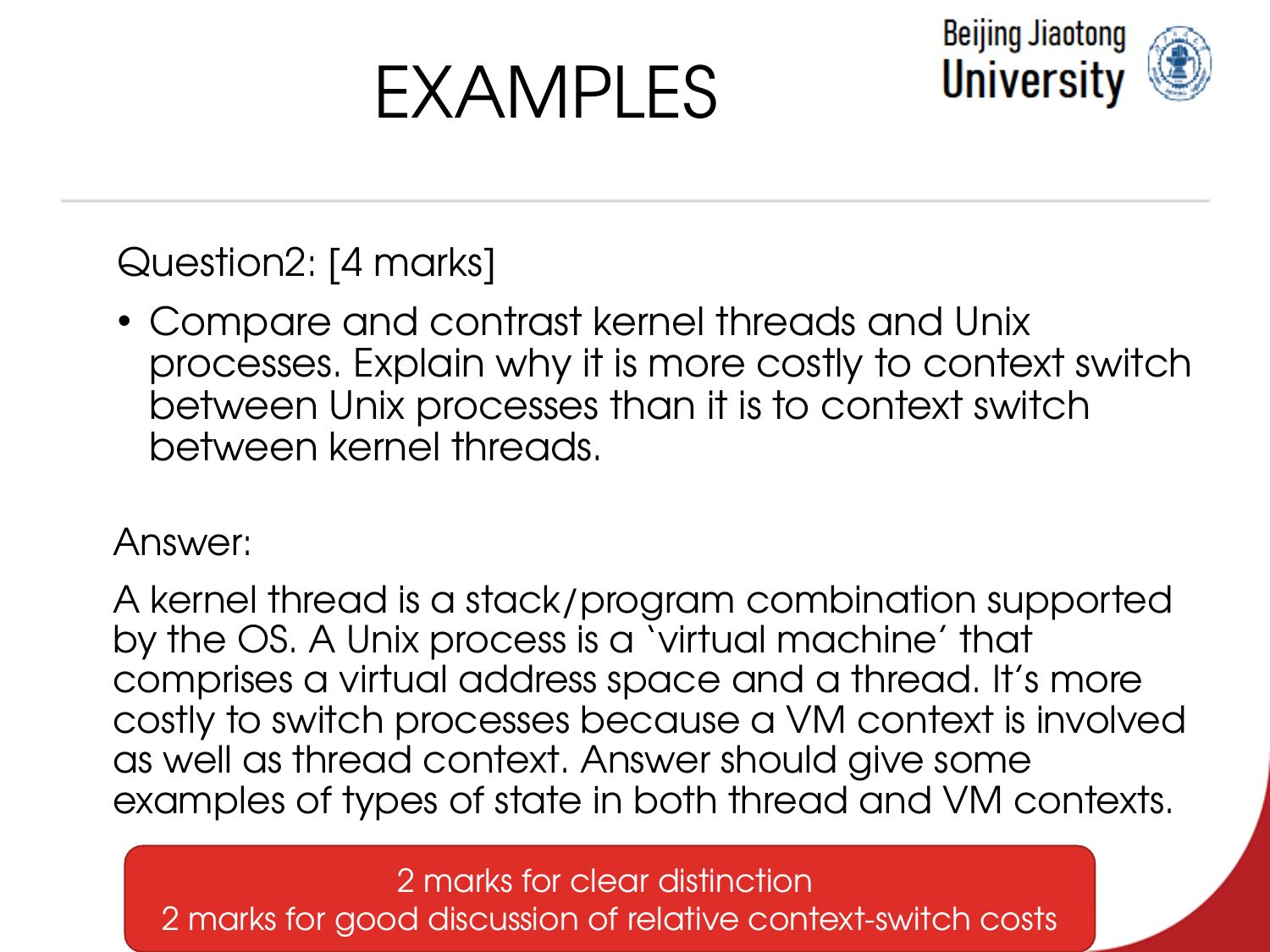

# Examples
Question2: [4 marks]
Compare and contrast kernel threads and Unix processes. Explain why it is more costly to context switch between Unix processes than it is to context switch between kernel threads.
Answer:
A kernel thread is a stack/program combination supported by the OS. A Unix process is a ‘virtual machine’ that comprises a virtual address space and a thread. It’s more costly to switch processes because a VM context is involved as well as thread context. Answer should give some examples of types of state in both thread and VM contexts.
2 marks for clear distinction
2 marks for good discussion of relative context-switch costs